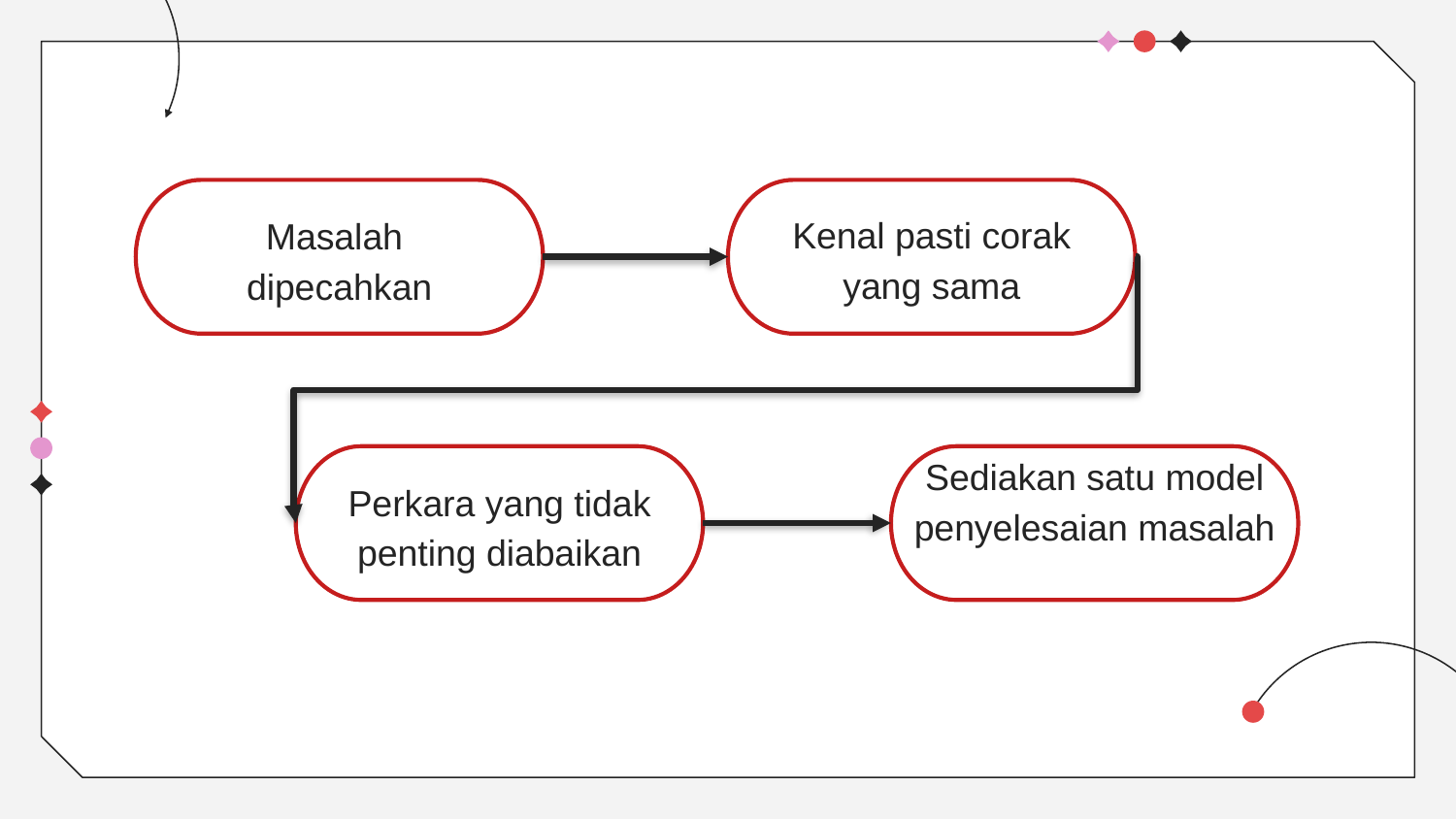

Kenal pasti corak yang sama
Masalah
dipecahkan
Sediakan satu model penyelesaian masalah

Perkara yang tidak penting diabaikan